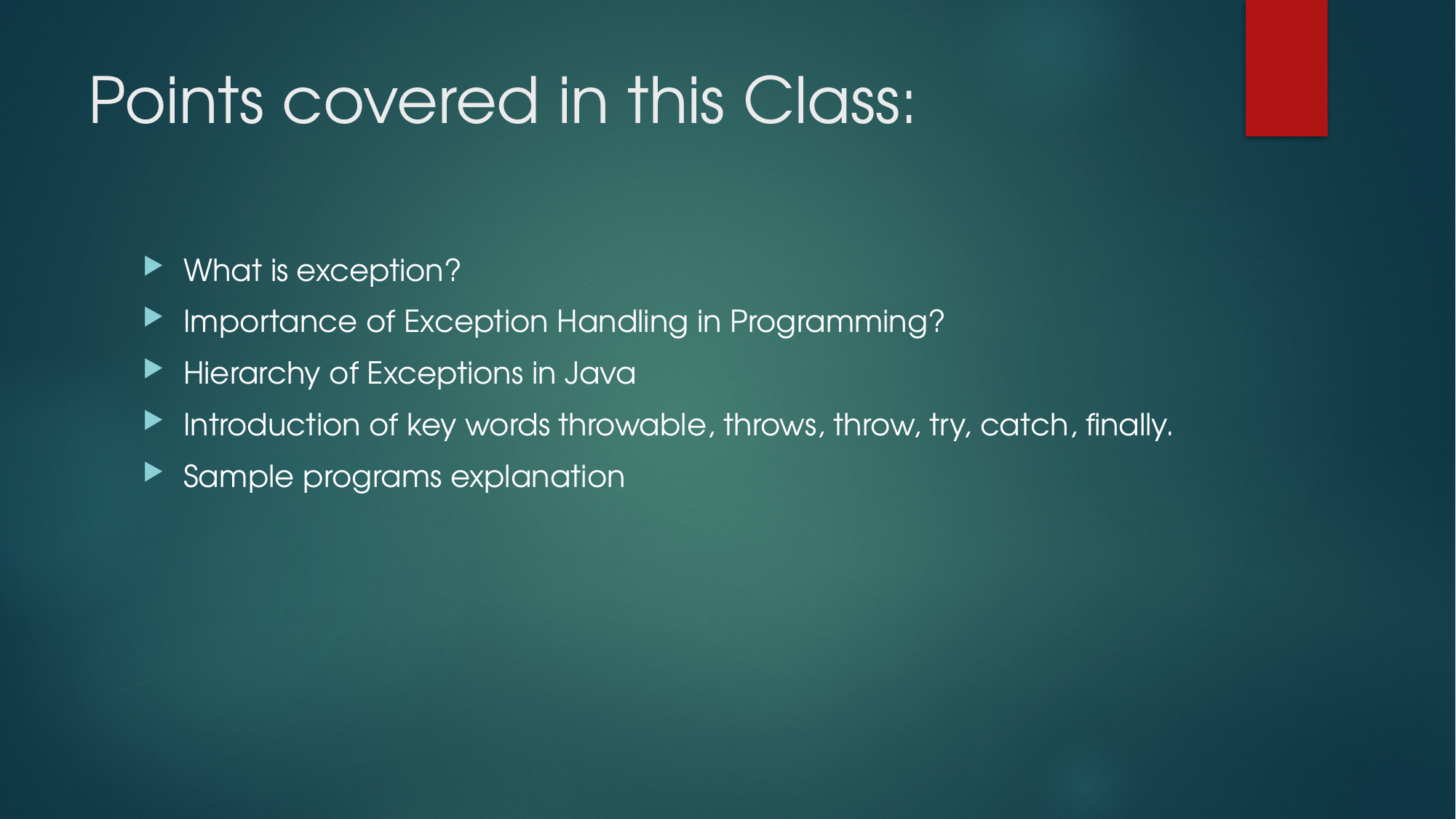

# Points covered in this Class:
What is exception?
Importance of Exception Handling in Programming?
Hierarchy of Exceptions in Java
Introduction of key words throwable, throws, throw, try, catch, finally.
Sample programs explanation